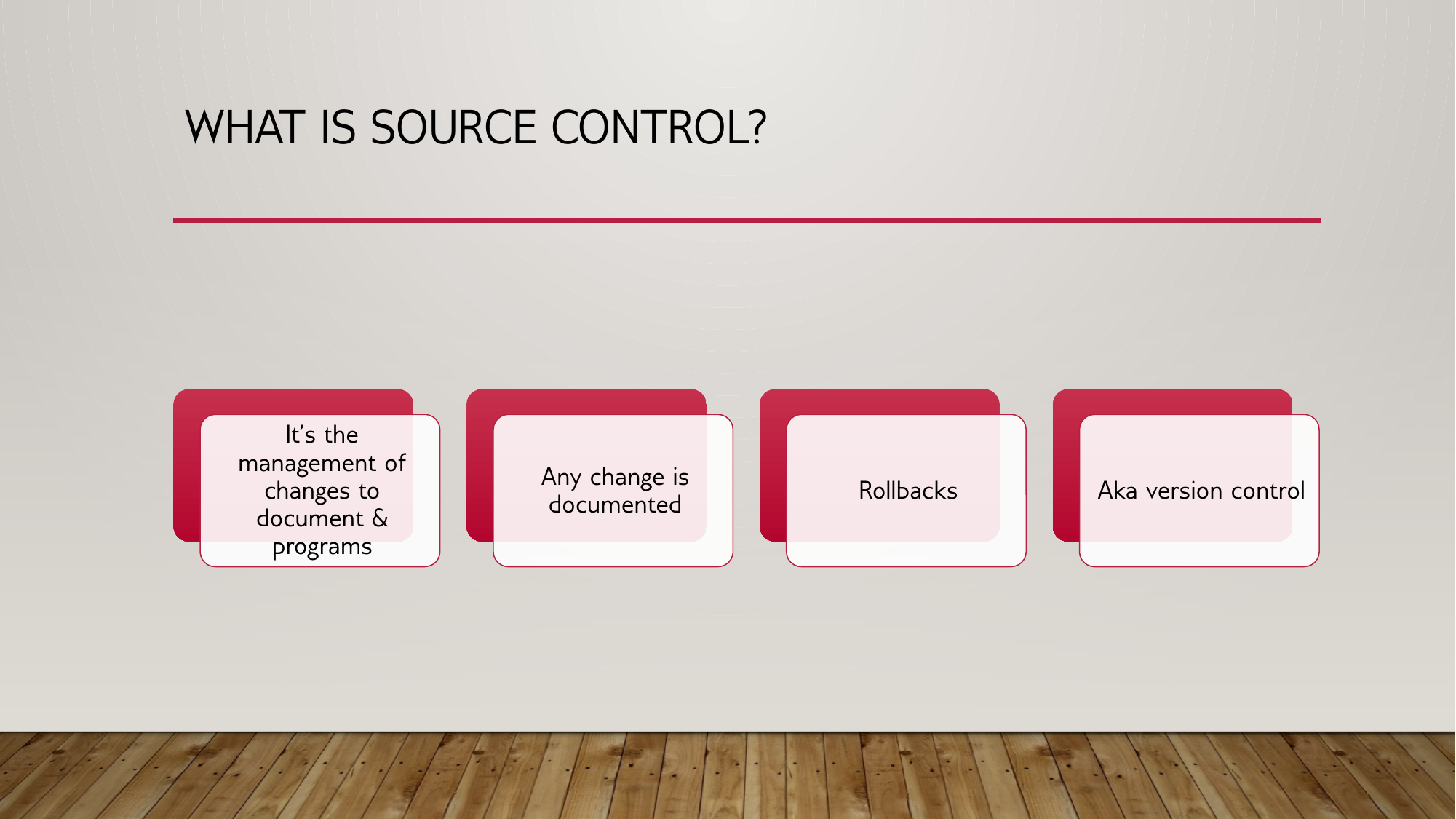

# What is Source Control?
It’s the management of changes to document & programs
Any change is documented
Rollbacks
Aka version control